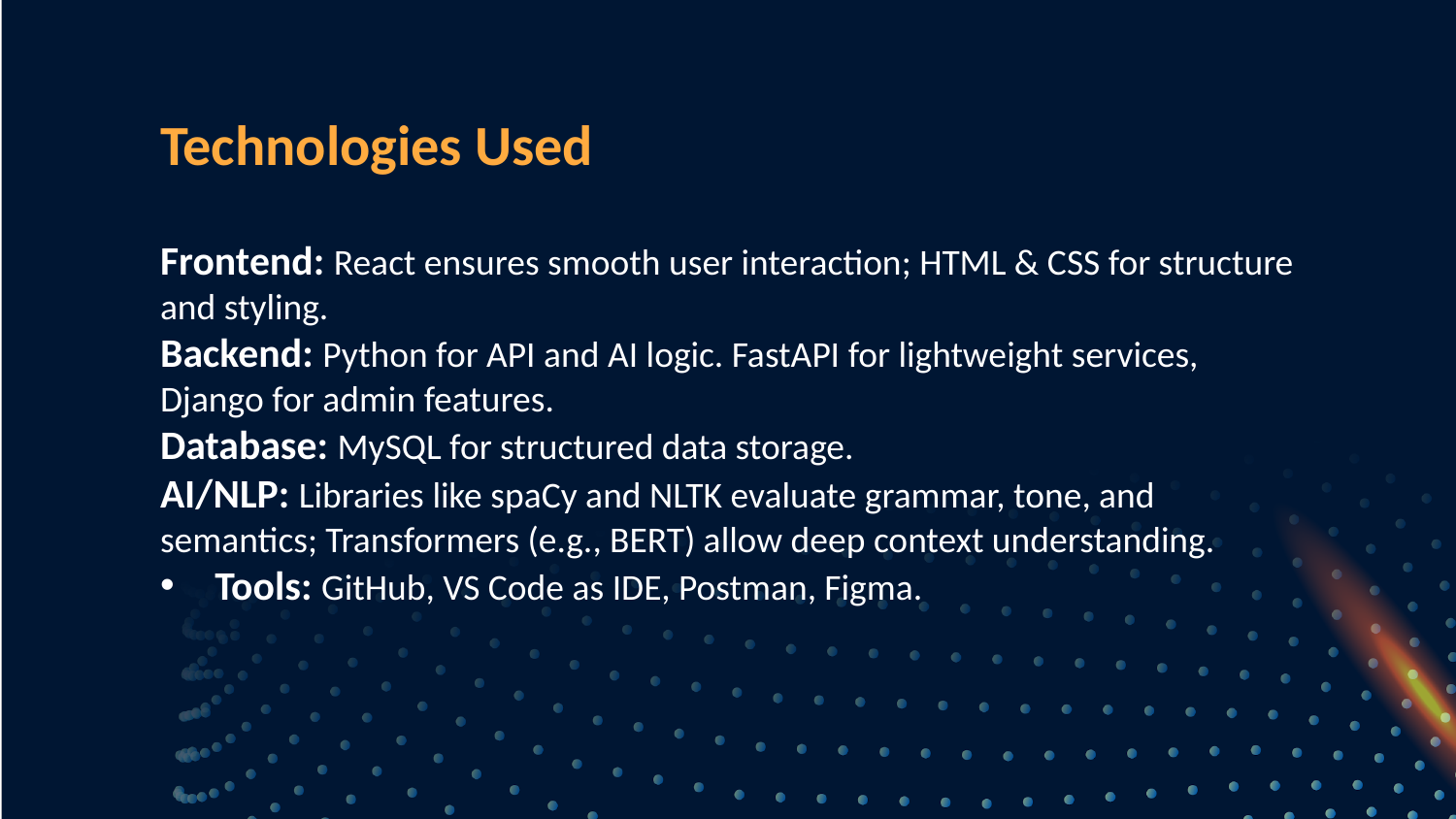

Technologies Used
Frontend: React ensures smooth user interaction; HTML & CSS for structure and styling.
Backend: Python for API and AI logic. FastAPI for lightweight services, Django for admin features.
Database: MySQL for structured data storage.
AI/NLP: Libraries like spaCy and NLTK evaluate grammar, tone, and semantics; Transformers (e.g., BERT) allow deep context understanding.
Tools: GitHub, VS Code as IDE, Postman, Figma.